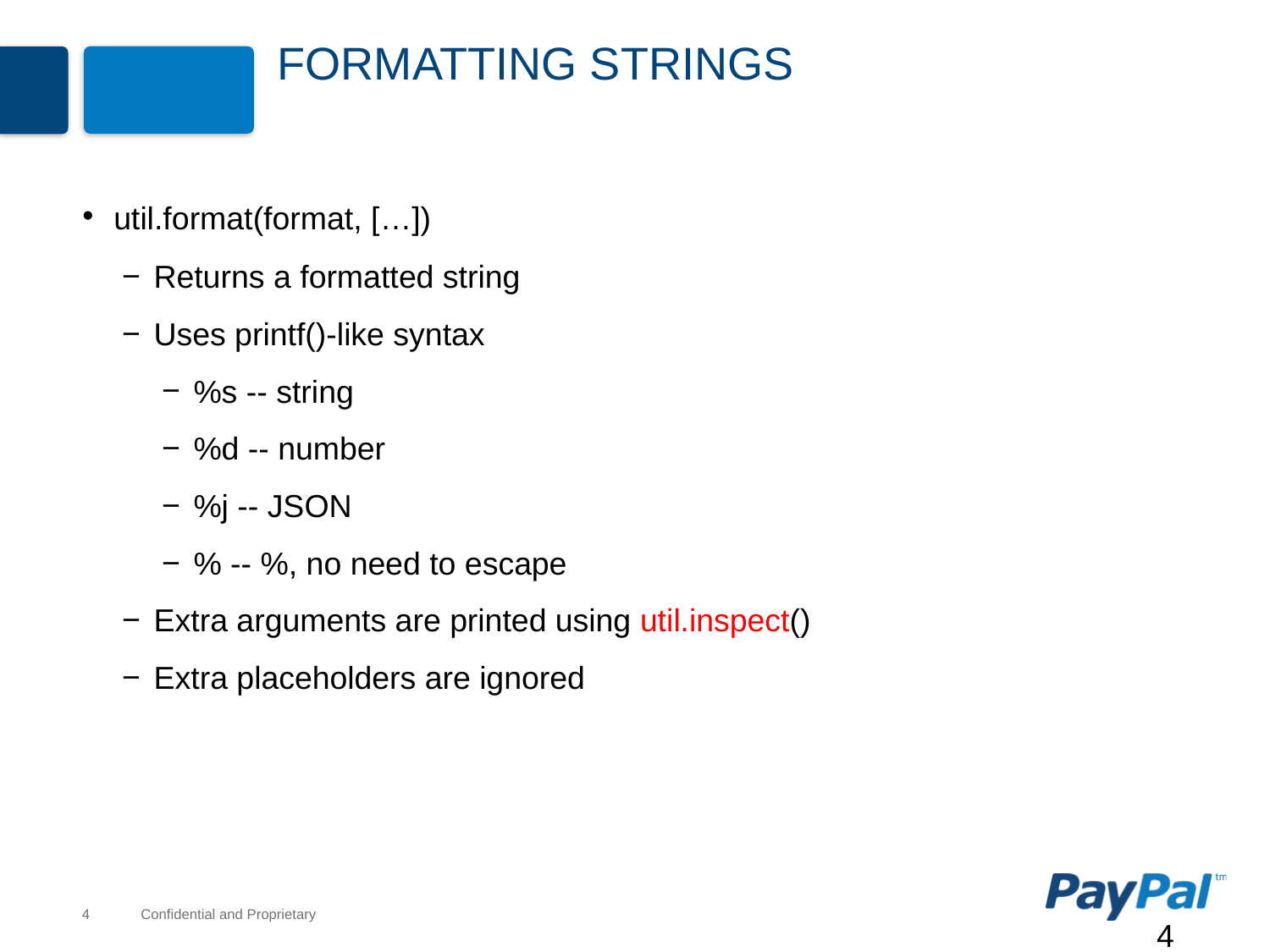

# Formatting Strings
util.format(format, […])
Returns a formatted string
Uses printf()-like syntax
%s -- string
%d -- number
%j -- JSON
% -- %, no need to escape
Extra arguments are printed using util.inspect()
Extra placeholders are ignored

4